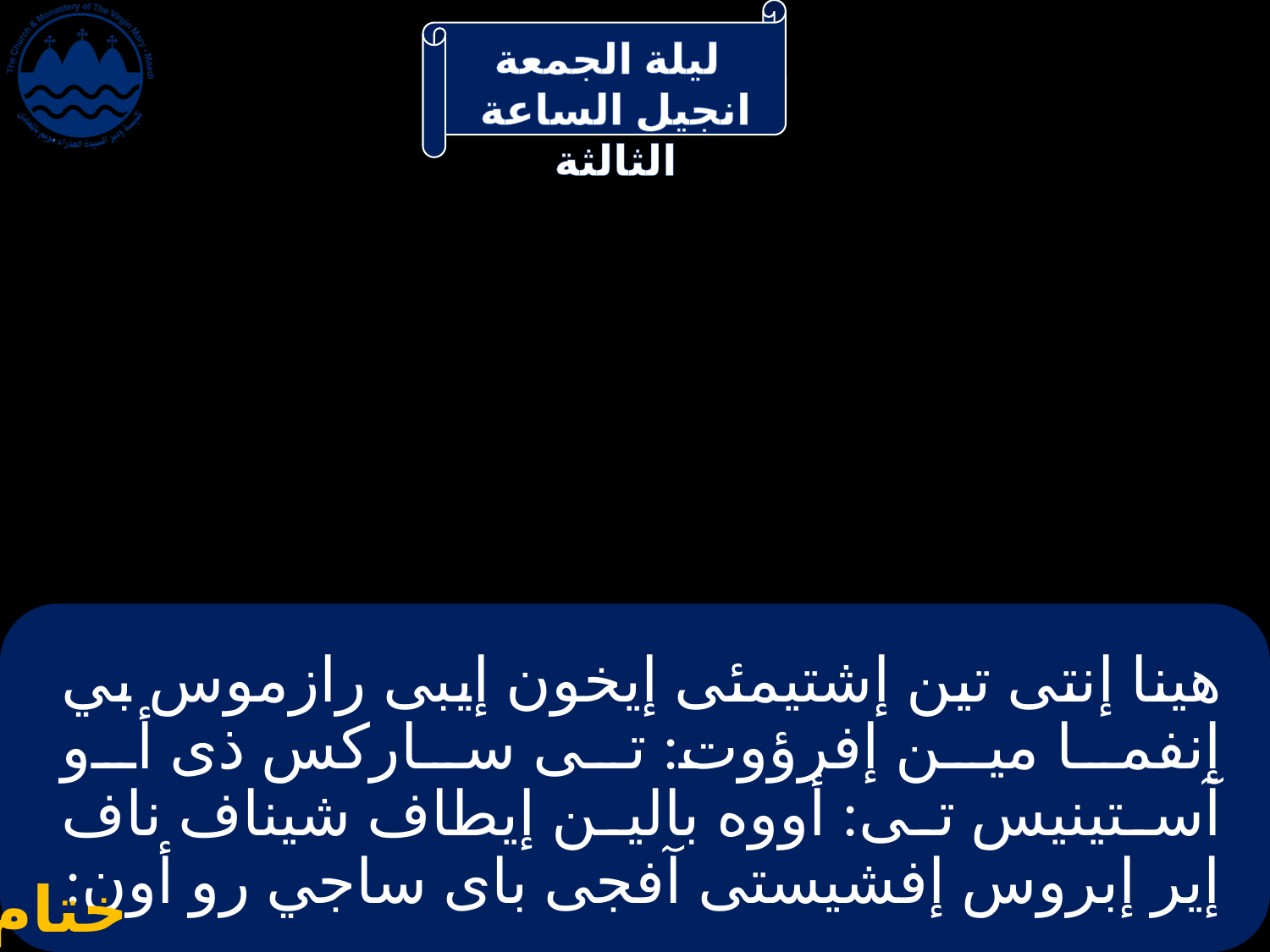

# هينا إنتى تين إشتيمئى إيخون إيبى رازموس بي إنفما مين إفرؤوت: تى ساركس ذى أو آستينيس تى: أووه بالين إيطاف شيناف ناف إير إبروس إفشيستى آفجى باى ساجي رو أون:
ختام